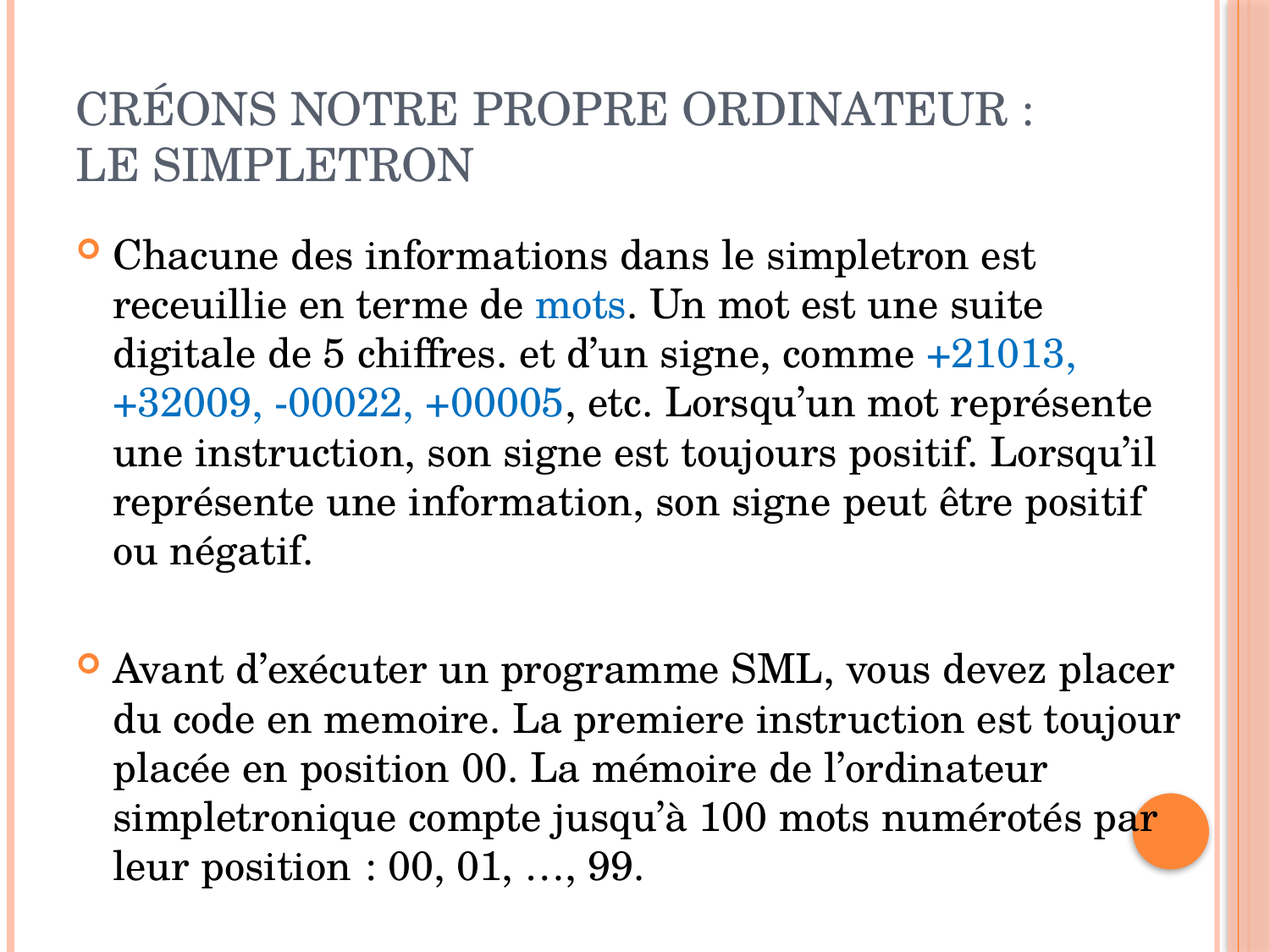

# Créons notre propre ordinateur : Le Simpletron
Chacune des informations dans le simpletron est receuillie en terme de mots. Un mot est une suite digitale de 5 chiffres. et d’un signe, comme +21013, +32009, ‑00022, +00005, etc. Lorsqu’un mot représente une instruction, son signe est toujours positif. Lorsqu’il représente une information, son signe peut être positif ou négatif.

Avant d’exécuter un programme SML, vous devez placer du code en memoire. La premiere instruction est toujour placée en position 00. La mémoire de l’ordinateur simpletronique compte jusqu’à 100 mots numérotés par leur position : 00, 01, …, 99.